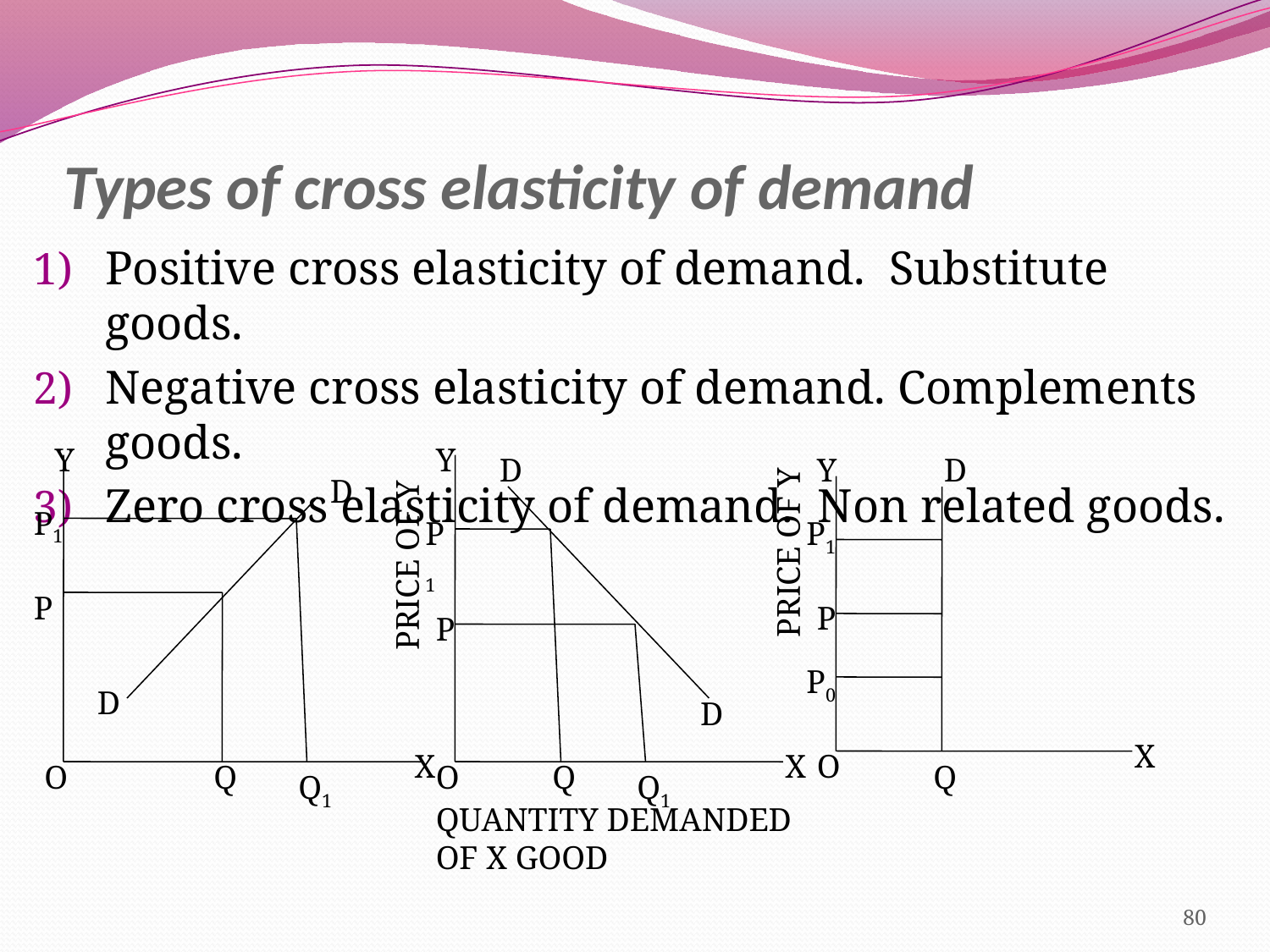

# Types of cross elasticity of demand
Positive cross elasticity of demand.  Substitute goods.
Negative cross elasticity of demand. Complements goods.
Zero cross elasticity of demand.  Non related goods.
Y
Y
D
Y
D
D
P1
P1
P1
PRICE OF Y
PRICE OF Y
P
P
P
P0
D
D
X
X
X
O
O
Q
O
Q
Q
Q1
Q1
QUANTITY DEMANDED OF X GOOD
80